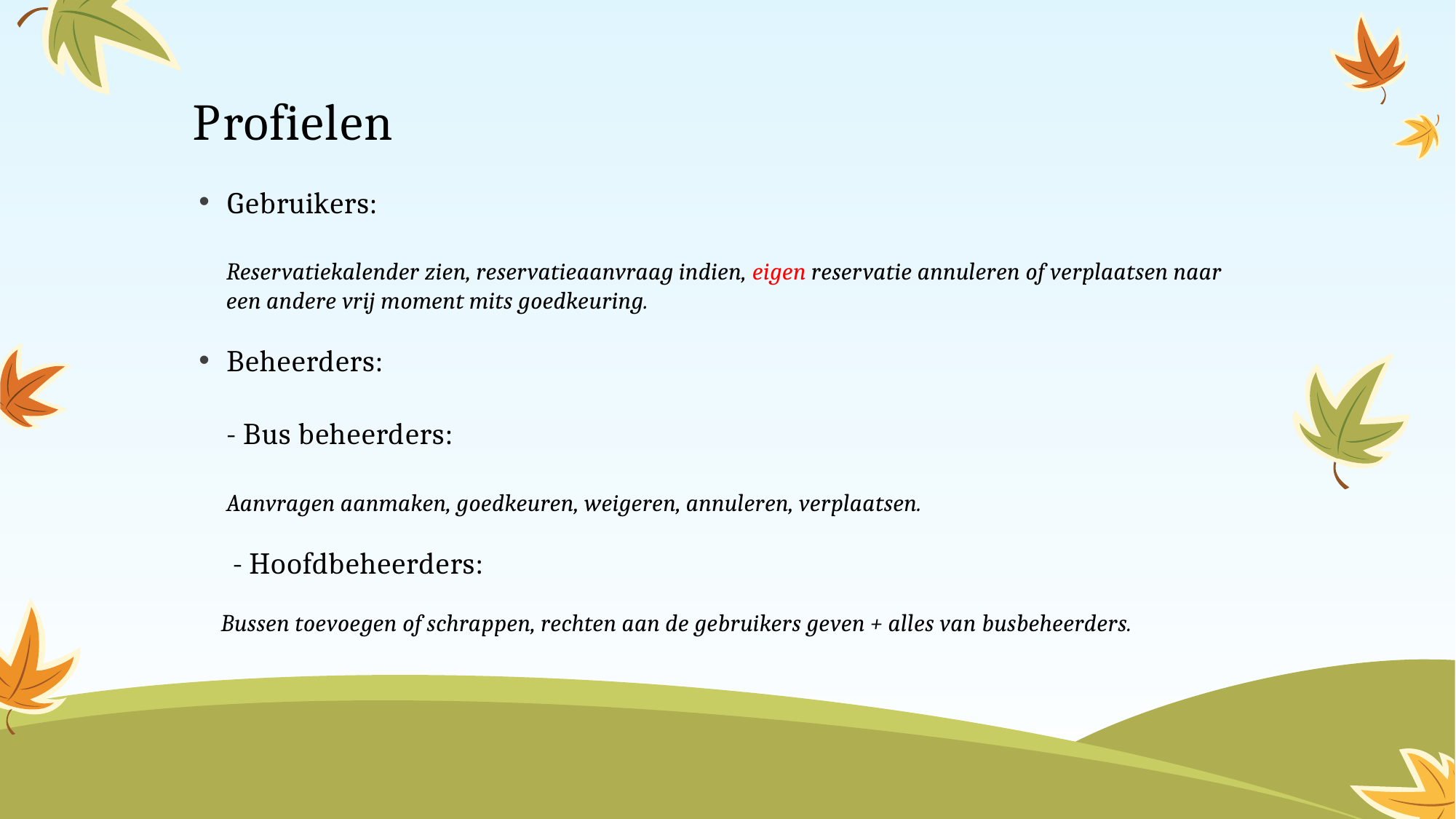

# Profielen
Gebruikers:
Reservatiekalender zien, reservatieaanvraag indien, eigen reservatie annuleren of verplaatsen naar een andere vrij moment mits goedkeuring.
Beheerders:
- Bus beheerders:
Aanvragen aanmaken, goedkeuren, weigeren, annuleren, verplaatsen.
     - Hoofdbeheerders:
    Bussen toevoegen of schrappen, rechten aan de gebruikers geven + alles van busbeheerders.